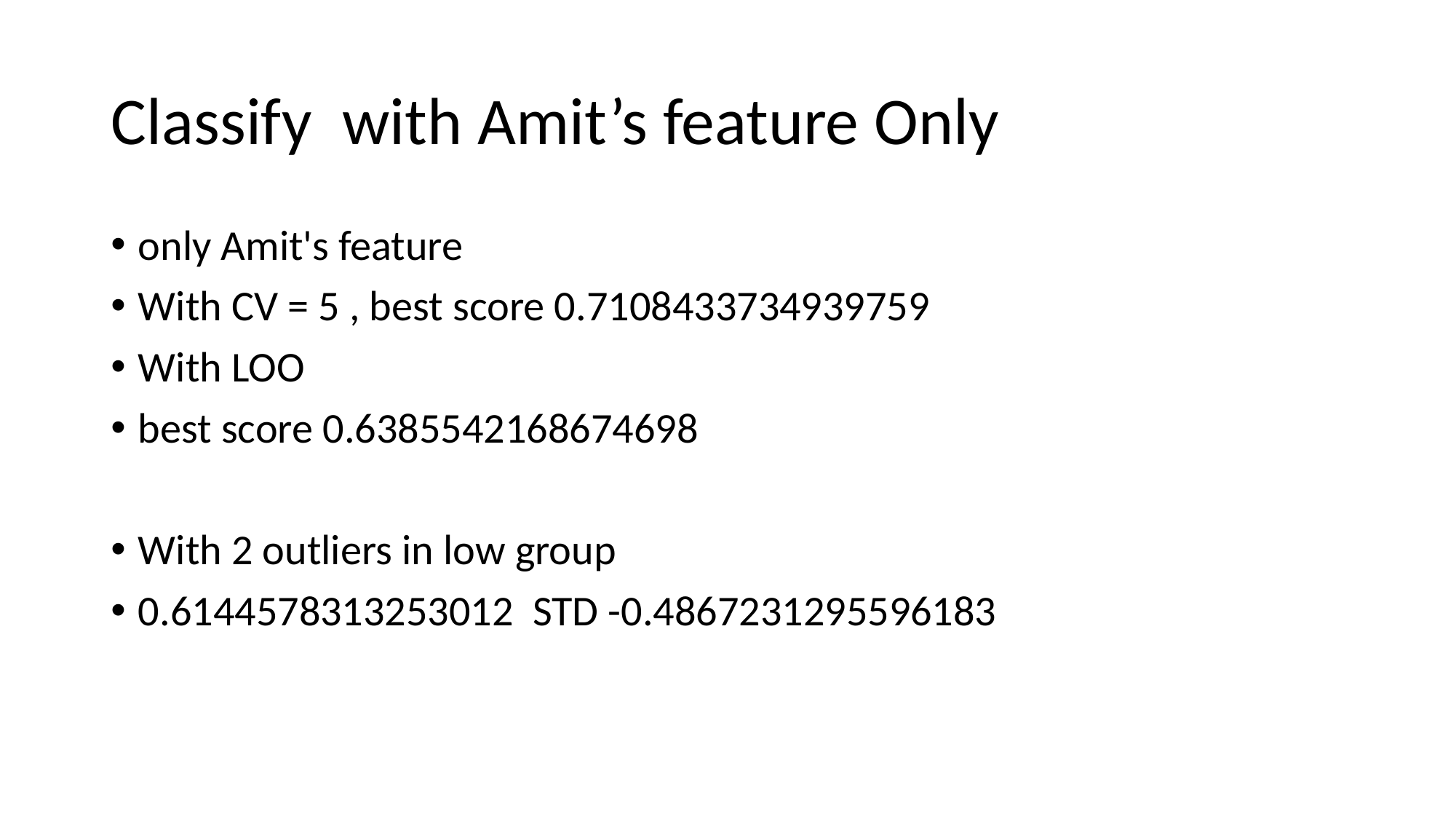

# Classify  with Amit’s feature Only
only Amit's feature
With CV = 5 , best score 0.7108433734939759
With LOO
best score 0.6385542168674698

With 2 outliers in low group
0.6144578313253012  STD -0.4867231295596183